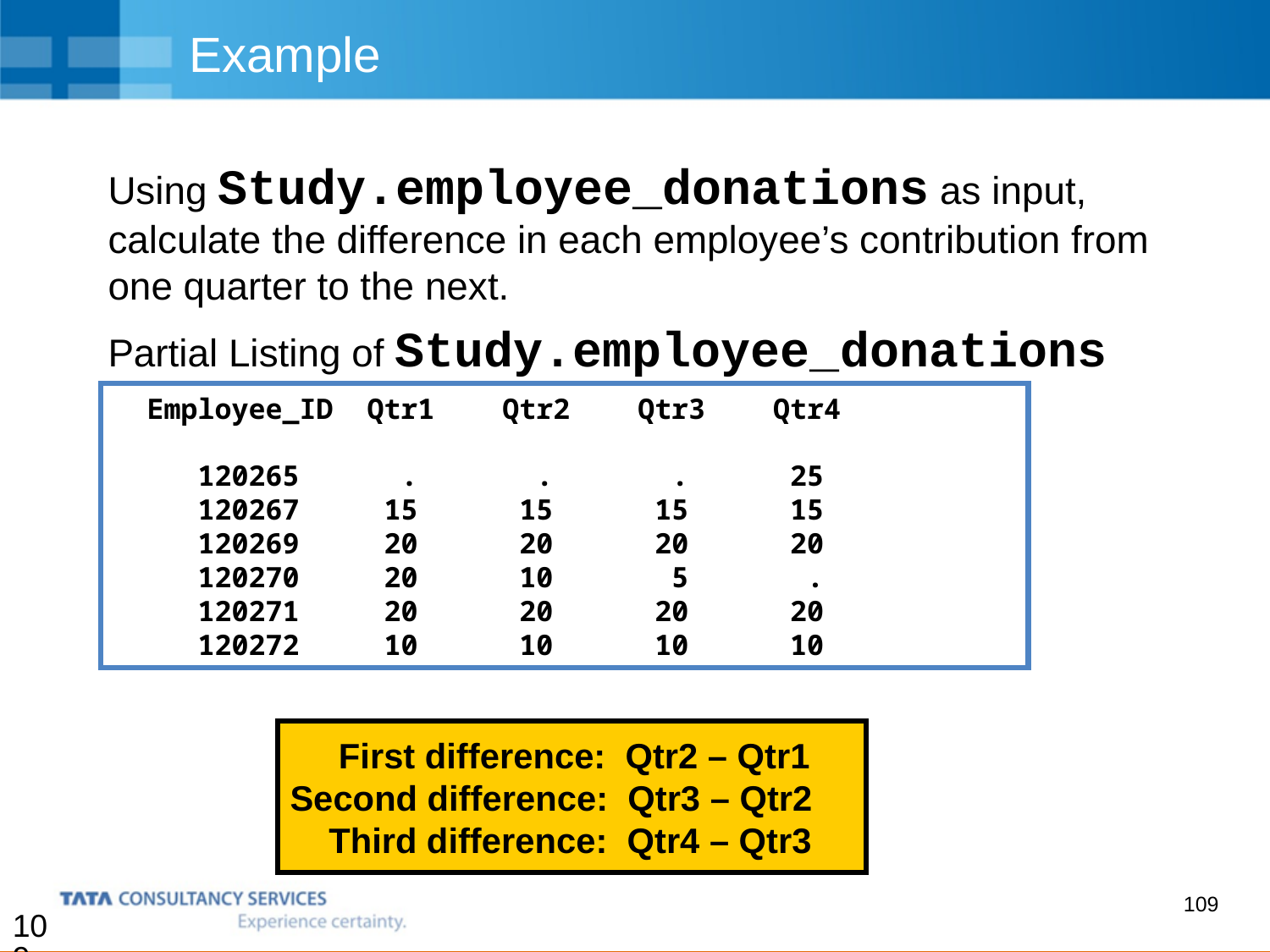

# Example
Using Study.employee_donations as input, calculate the difference in each employee’s contribution from one quarter to the next.
Partial Listing of Study.employee_donations

  Employee_ID  Qtr1    Qtr2    Qtr3    Qtr4

     120265      .       .       .      25
     120267     15      15      15      15
     120269     20      20      20      20
     120270     20      10       5       .
     120271     20      20      20      20
     120272     10      10      10      10
     First difference:  Qtr2 – Qtr1
Second difference:  Qtr3 – Qtr2
    Third difference:  Qtr4 – Qtr3
109